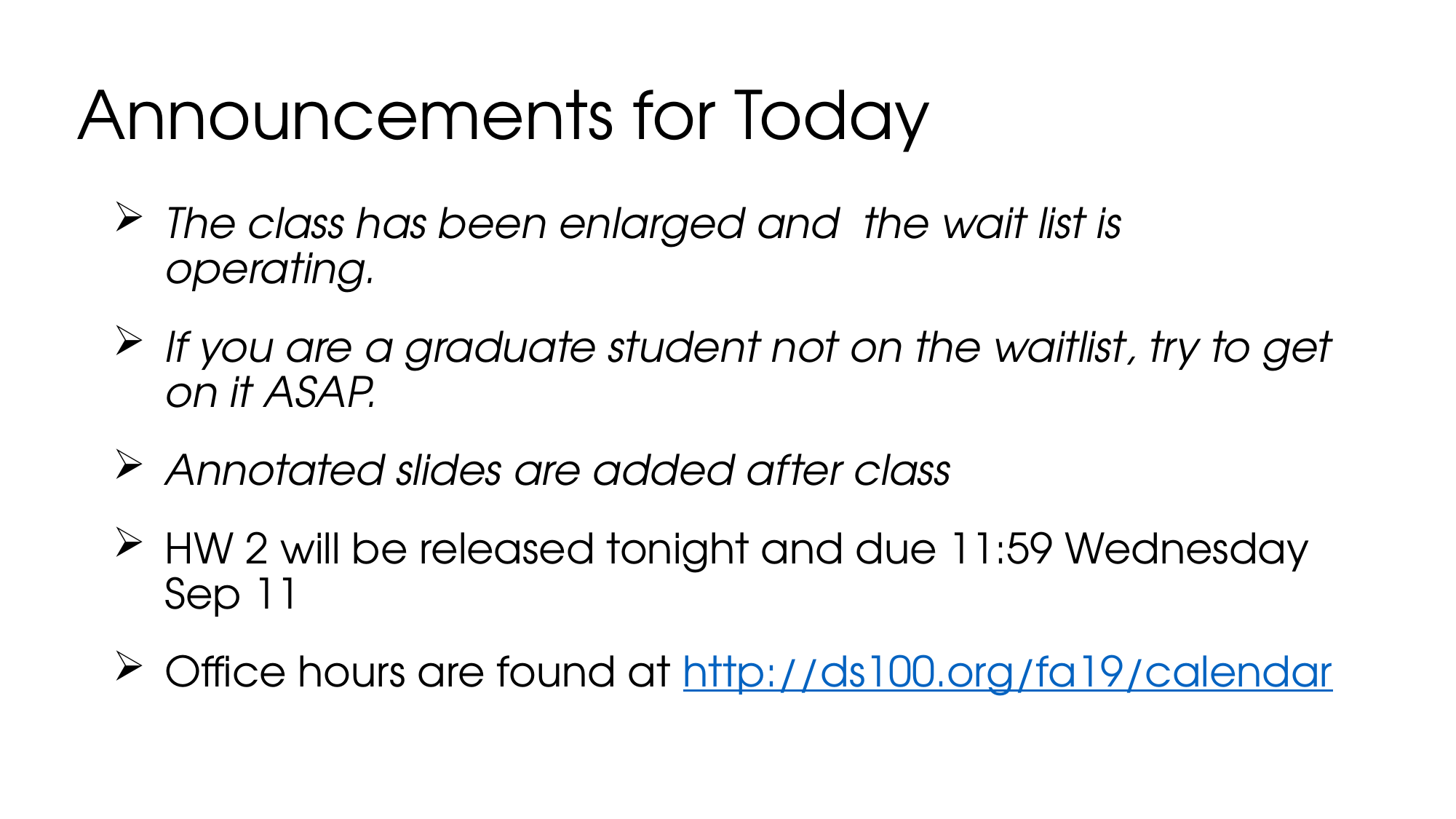

# Announcements for Today
The class has been enlarged and  the wait list is operating.
If you are a graduate student not on the waitlist, try to get on it ASAP.
Annotated slides are added after class
HW 2 will be released tonight and due 11:59 Wednesday Sep 11
Office hours are found at http://ds100.org/fa19/calendar